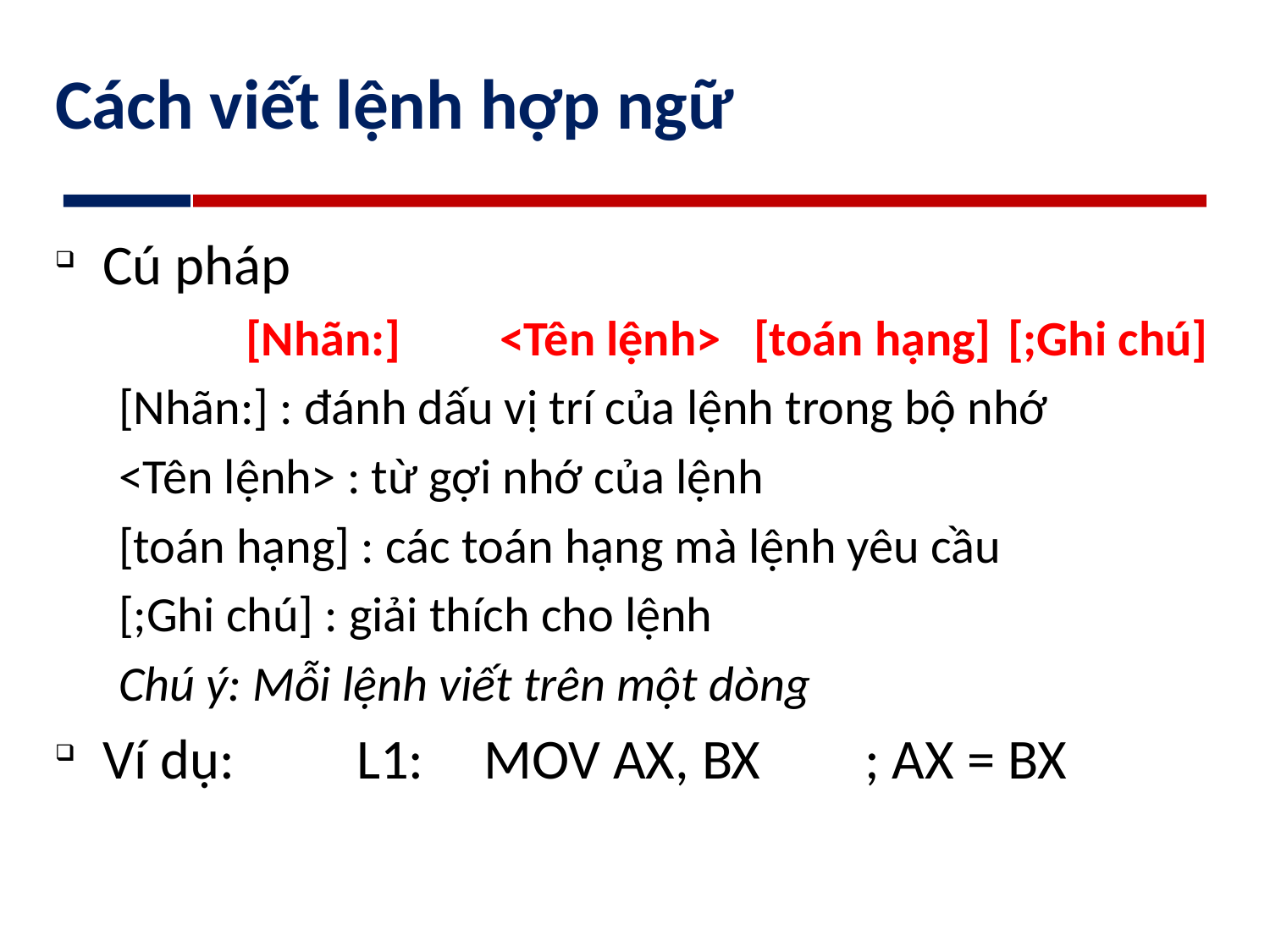

# Cách viết lệnh hợp ngữ
Cú pháp
	[Nhãn:]	<Tên lệnh>	[toán hạng]	[;Ghi chú]
[Nhãn:] : đánh dấu vị trí của lệnh trong bộ nhớ
<Tên lệnh> : từ gợi nhớ của lệnh
[toán hạng] : các toán hạng mà lệnh yêu cầu
[;Ghi chú] : giải thích cho lệnh
Chú ý: Mỗi lệnh viết trên một dòng
Ví dụ:	L1:	MOV AX, BX	; AX = BX